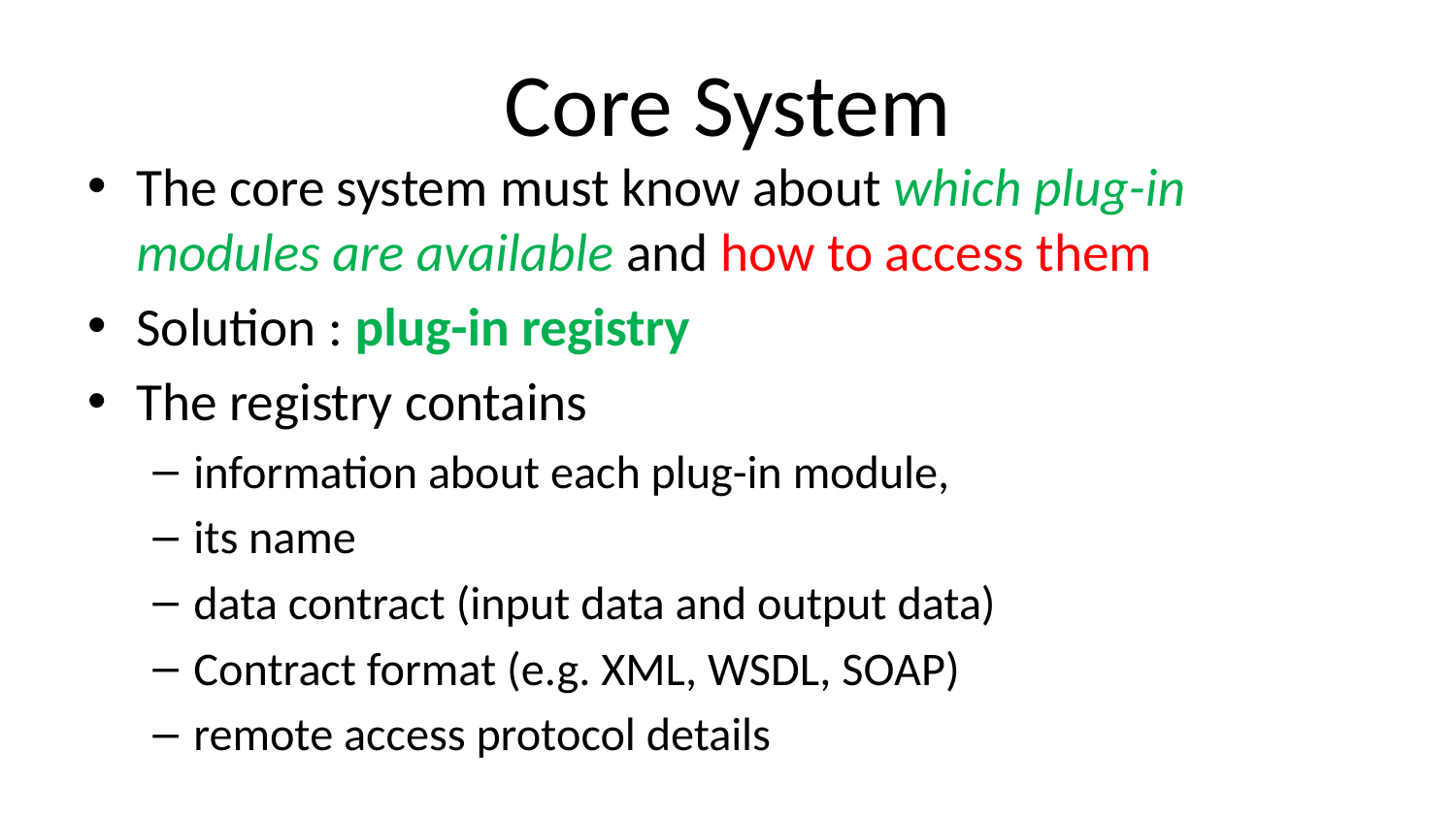

# Core System
The core system must know about which plug-in modules are available and how to access them
Solution : plug-in registry
The registry contains
information about each plug-in module,
its name
data contract (input data and output data)
Contract format (e.g. XML, WSDL, SOAP)
remote access protocol details